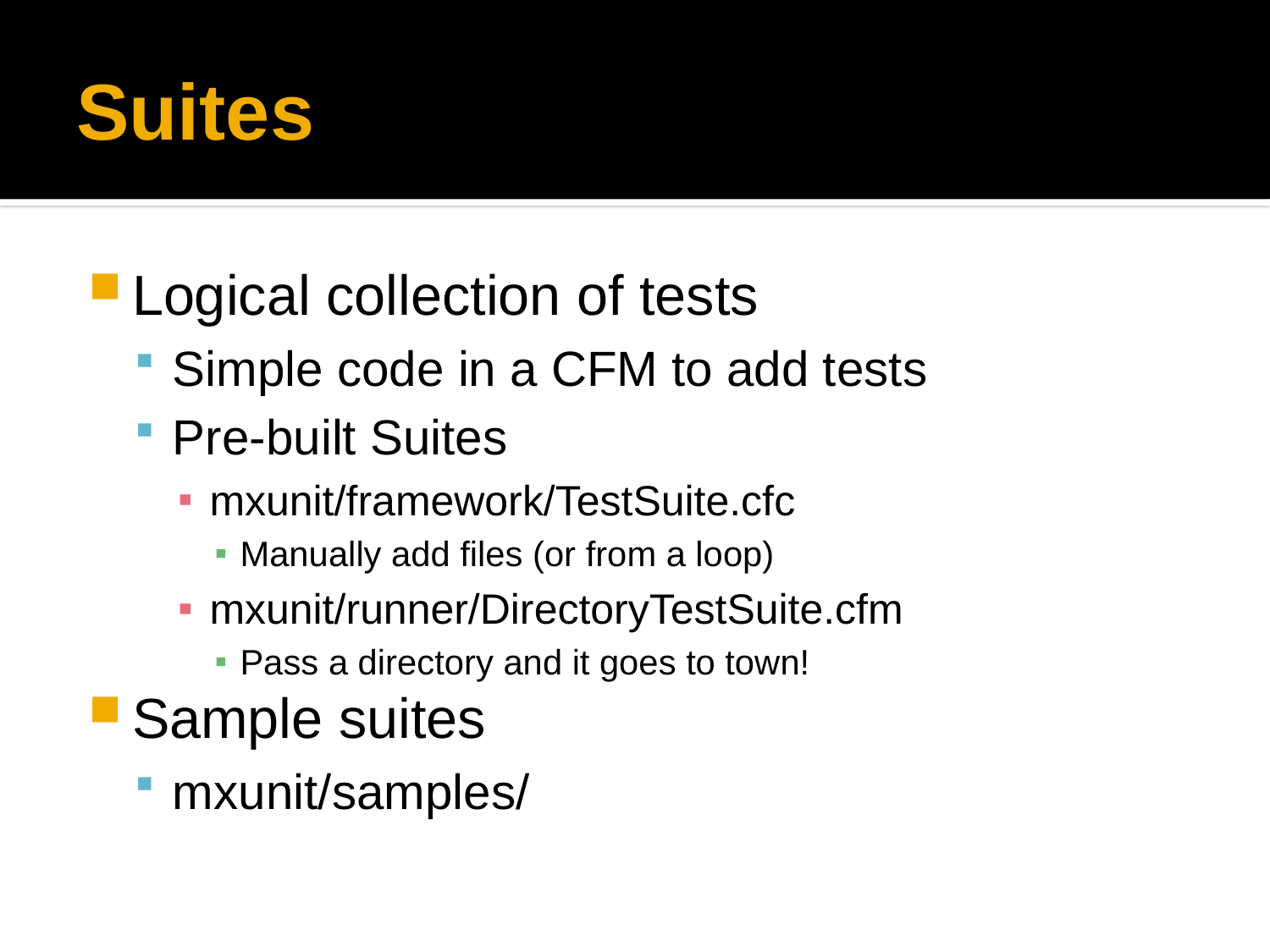

# Suites
Logical collection of tests
Simple code in a CFM to add tests
Pre-built Suites
mxunit/framework/TestSuite.cfc
Manually add files (or from a loop)
mxunit/runner/DirectoryTestSuite.cfm
Pass a directory and it goes to town!
Sample suites
mxunit/samples/